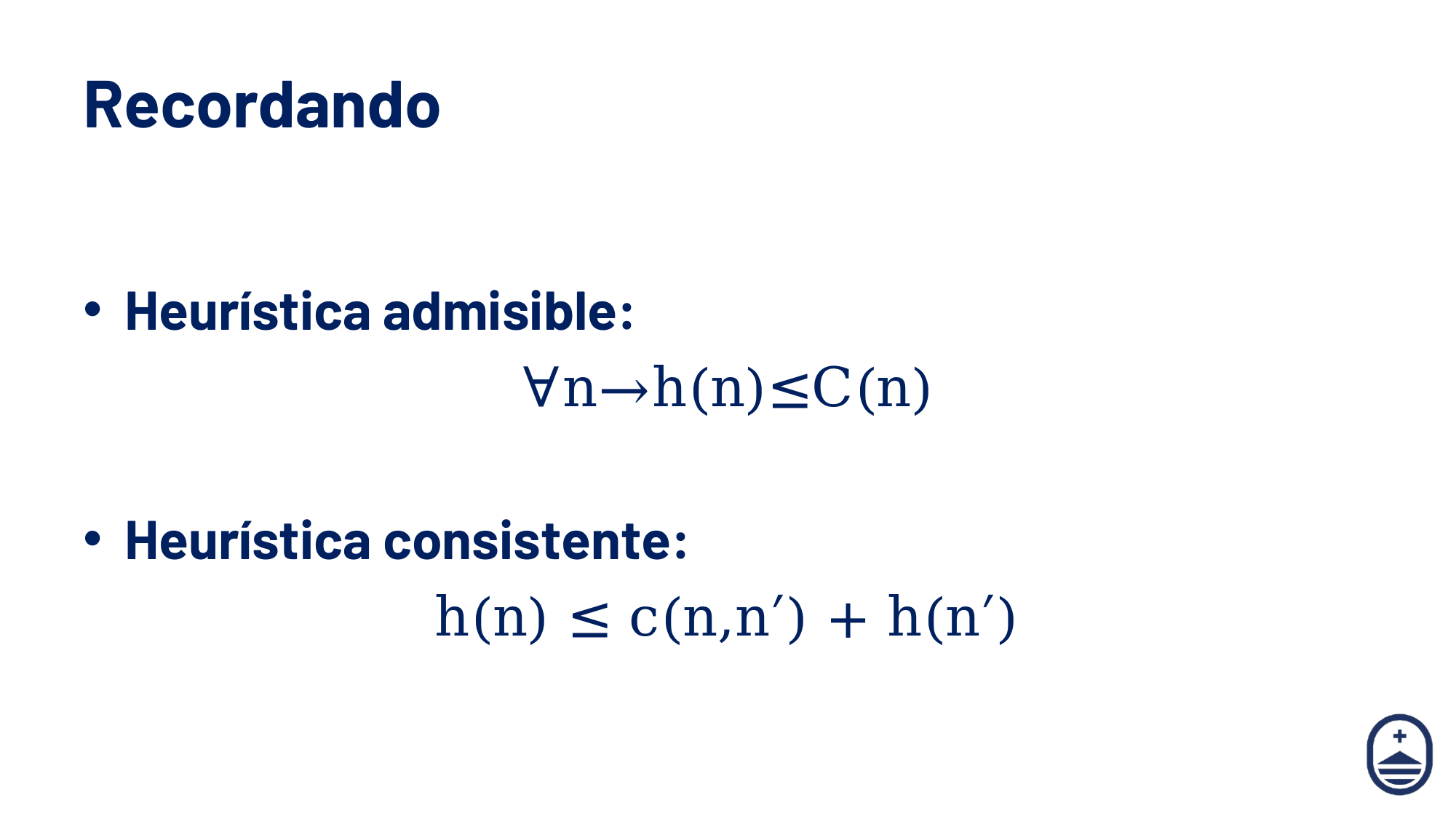

# Recordando
Heurística admisible:
∀n→h(n)≤C(n)

Heurística consistente:
h(n) ≤ c(n,n′) + h(n′)